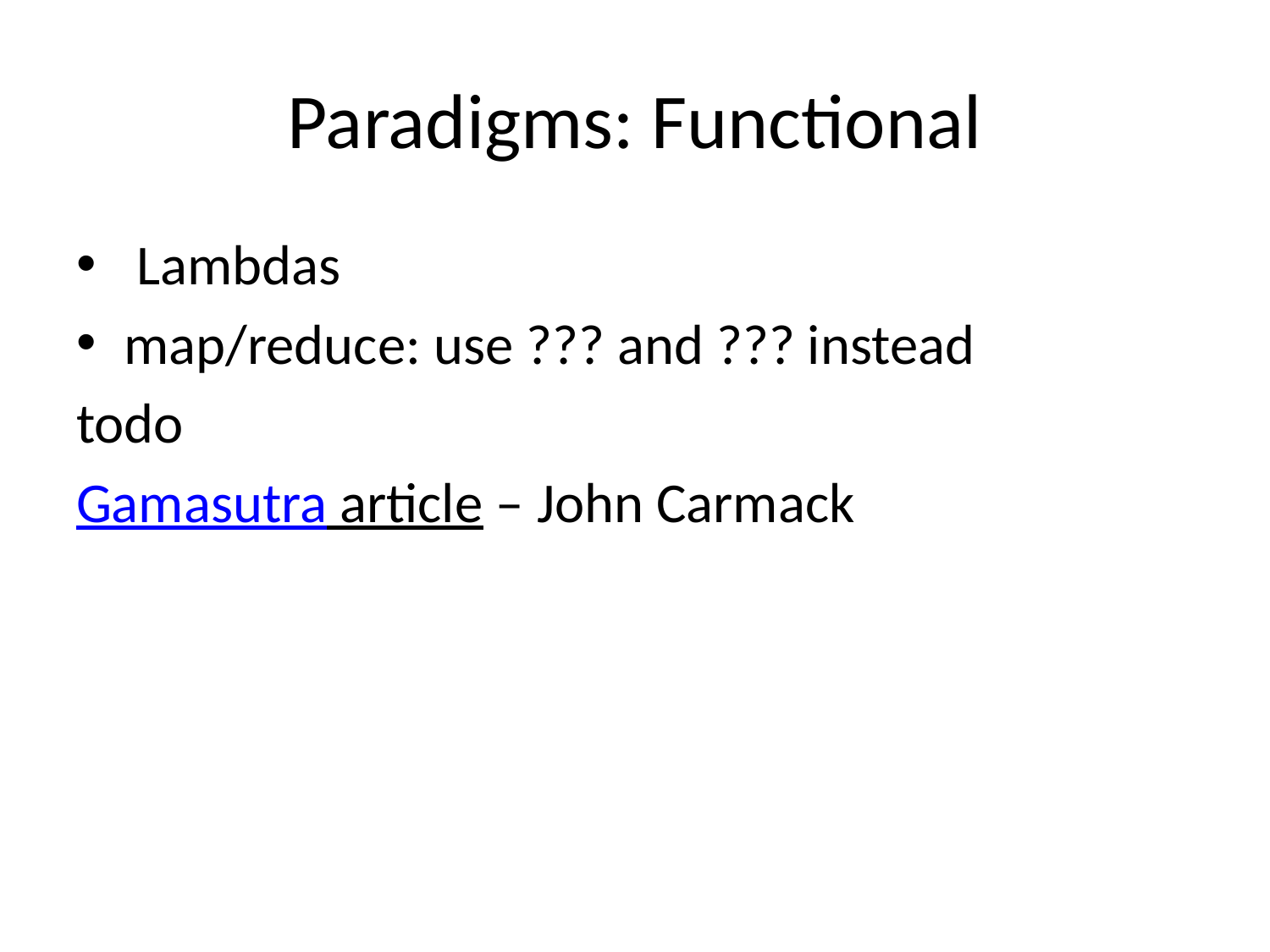

# Paradigms: Functional
 Lambdas
map/reduce: use ??? and ??? instead
todo
Gamasutra article – John Carmack